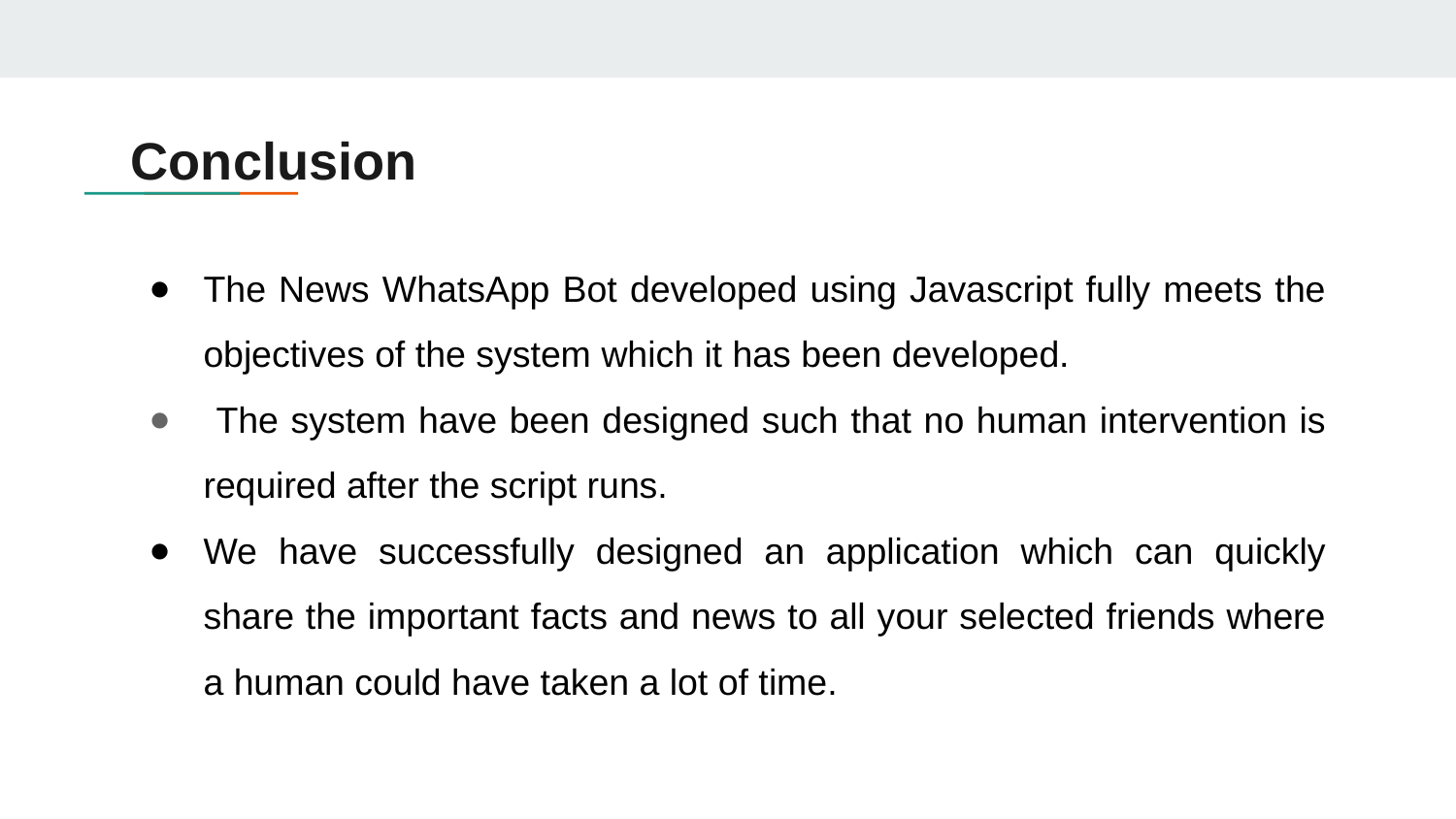

# Conclusion
The News WhatsApp Bot developed using Javascript fully meets the objectives of the system which it has been developed.
 The system have been designed such that no human intervention is required after the script runs.
We have successfully designed an application which can quickly share the important facts and news to all your selected friends where a human could have taken a lot of time.